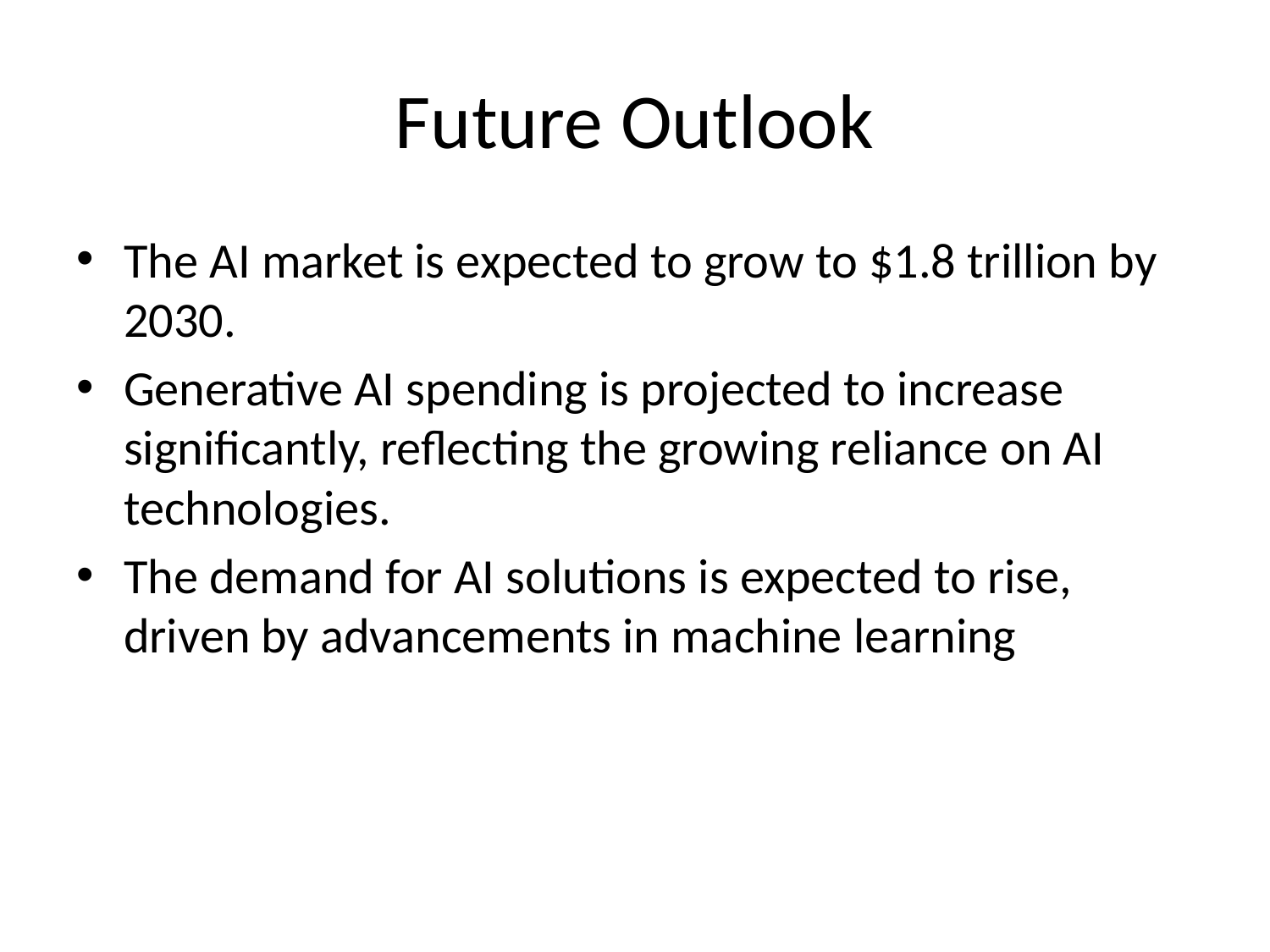

# Future Outlook
The AI market is expected to grow to $1.8 trillion by 2030.
Generative AI spending is projected to increase significantly, reflecting the growing reliance on AI technologies.
The demand for AI solutions is expected to rise, driven by advancements in machine learning